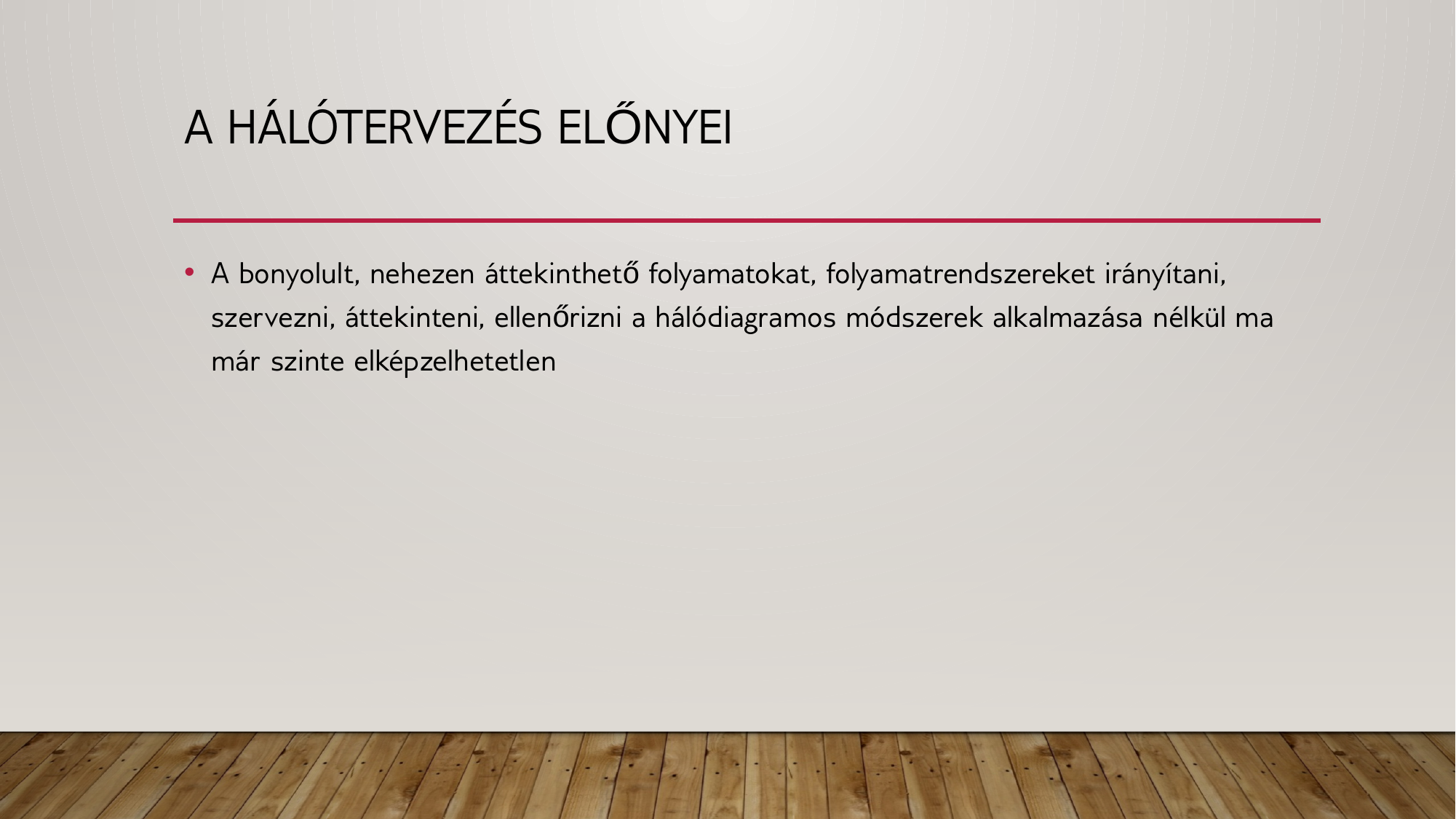

# A hálótervezés előnyei
A bonyolult, nehezen áttekinthető folyamatokat, folyamatrendszereket irányítani, szervezni, áttekinteni, ellenőrizni a hálódiagramos módszerek alkalmazása nélkül ma már szinte elképzelhetetlen